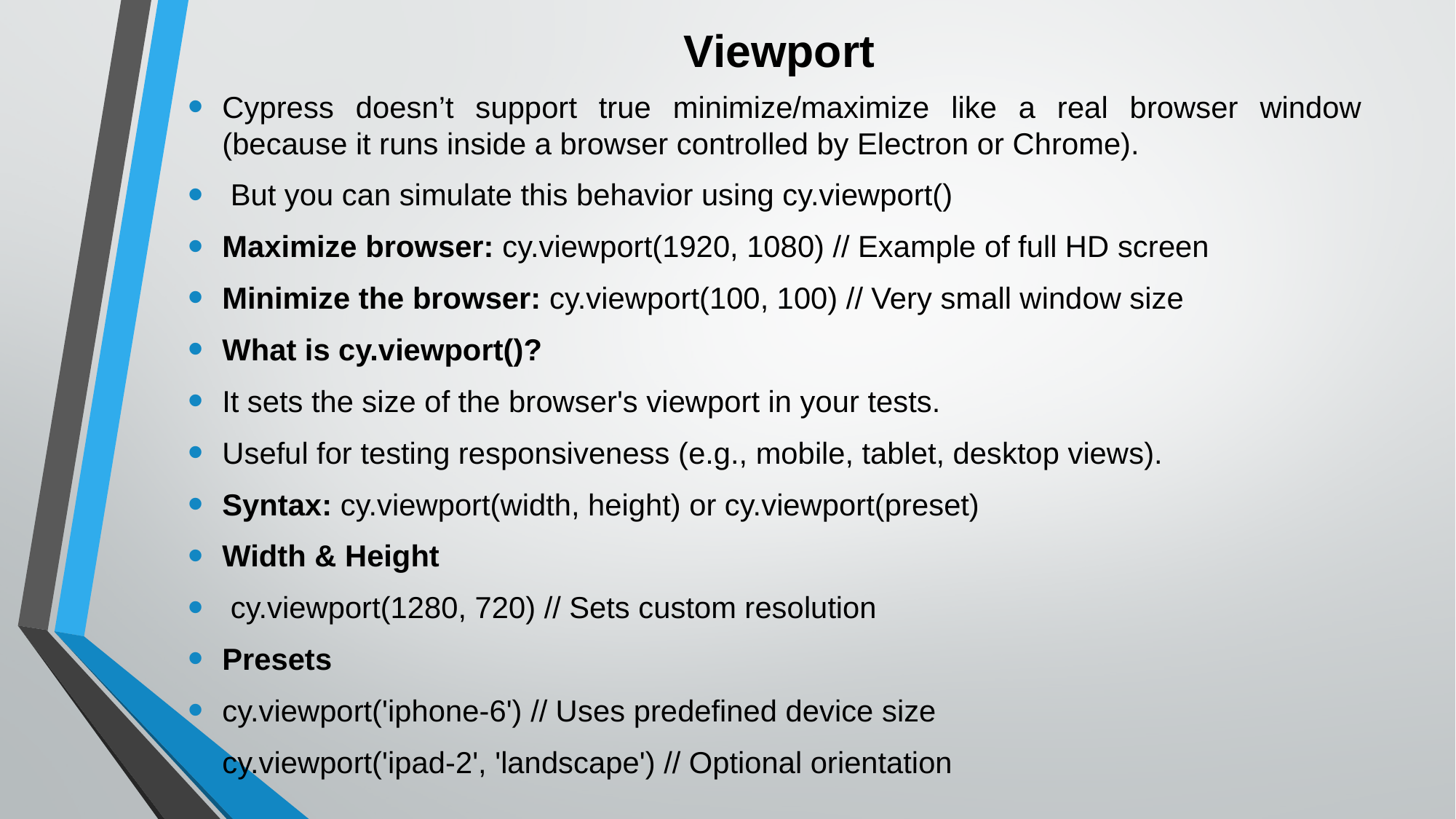

# Viewport
Cypress doesn’t support true minimize/maximize like a real browser window (because it runs inside a browser controlled by Electron or Chrome).
 But you can simulate this behavior using cy.viewport()
Maximize browser: cy.viewport(1920, 1080) // Example of full HD screen
Minimize the browser: cy.viewport(100, 100) // Very small window size
What is cy.viewport()?
It sets the size of the browser's viewport in your tests.
Useful for testing responsiveness (e.g., mobile, tablet, desktop views).
Syntax: cy.viewport(width, height) or cy.viewport(preset)
Width & Height
 cy.viewport(1280, 720) // Sets custom resolution
Presets
cy.viewport('iphone-6') // Uses predefined device size
cy.viewport('ipad-2', 'landscape') // Optional orientation